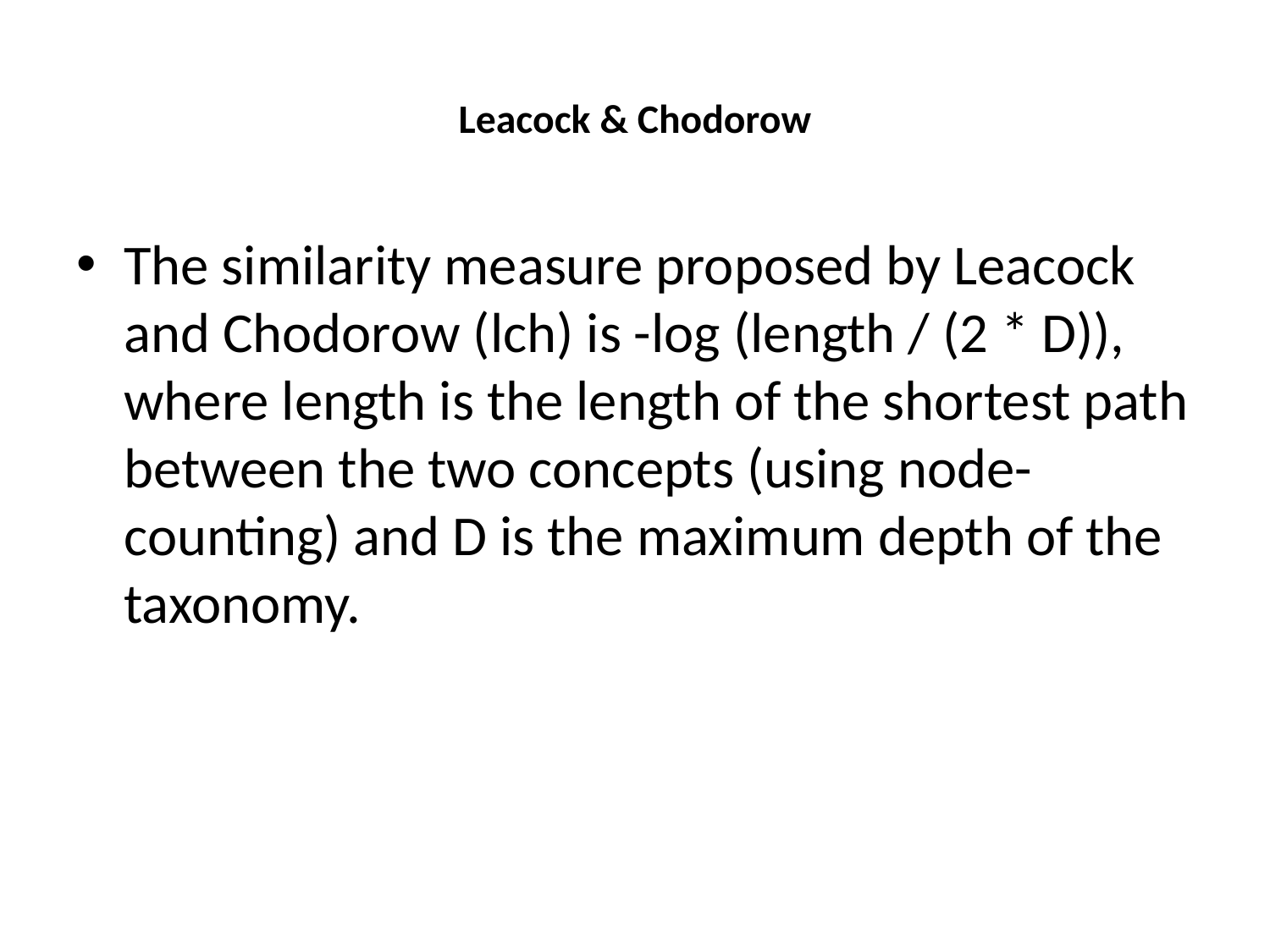

# Leacock & Chodorow
The similarity measure proposed by Leacock and Chodorow (lch) is -log (length / (2 * D)), where length is the length of the shortest path between the two concepts (using node-counting) and D is the maximum depth of the taxonomy.